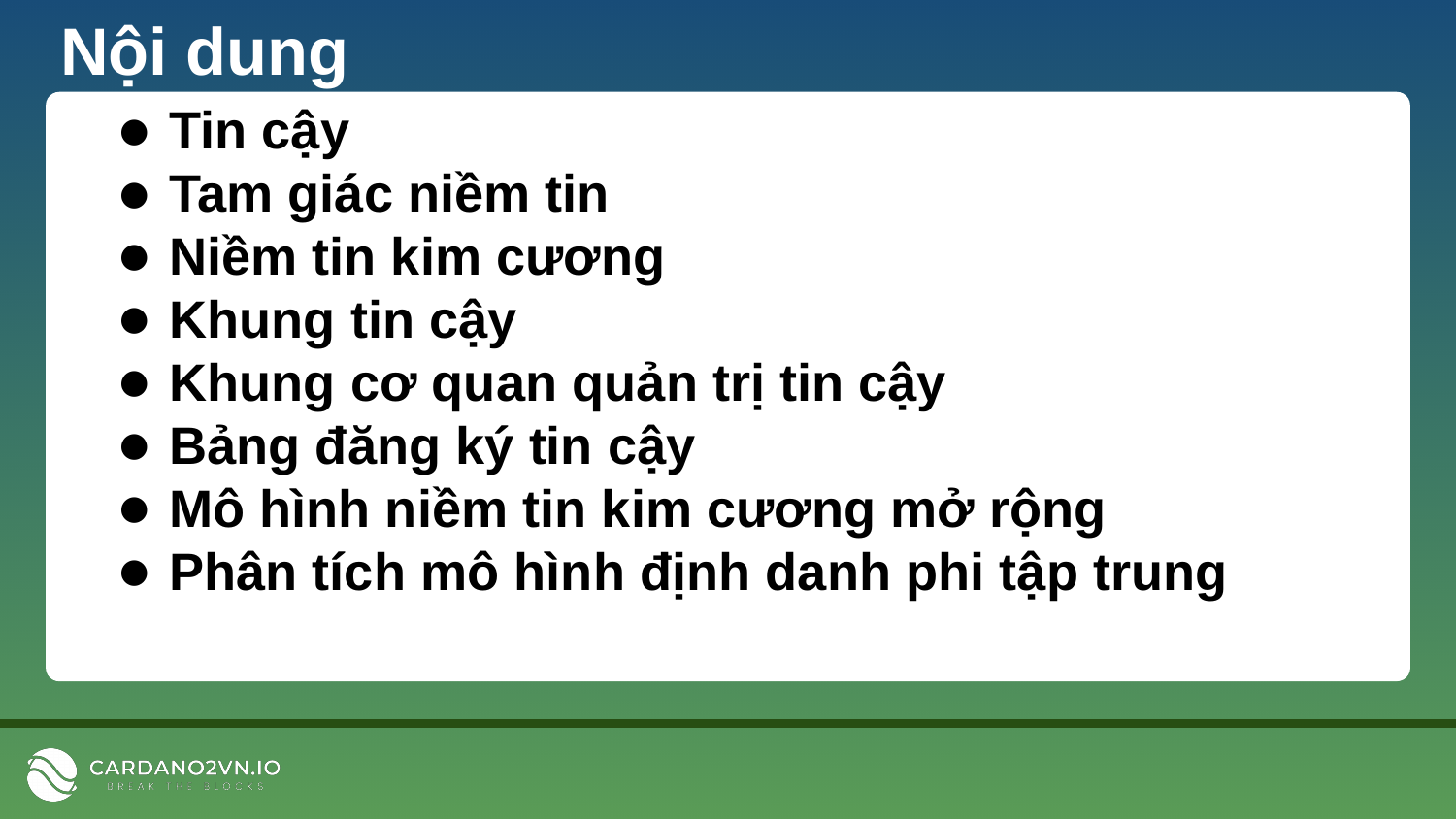

# Nội dung
Tin cậy
Tam giác niềm tin
Niềm tin kim cương
Khung tin cậy
Khung cơ quan quản trị tin cậy
Bảng đăng ký tin cậy
Mô hình niềm tin kim cương mở rộng
Phân tích mô hình định danh phi tập trung